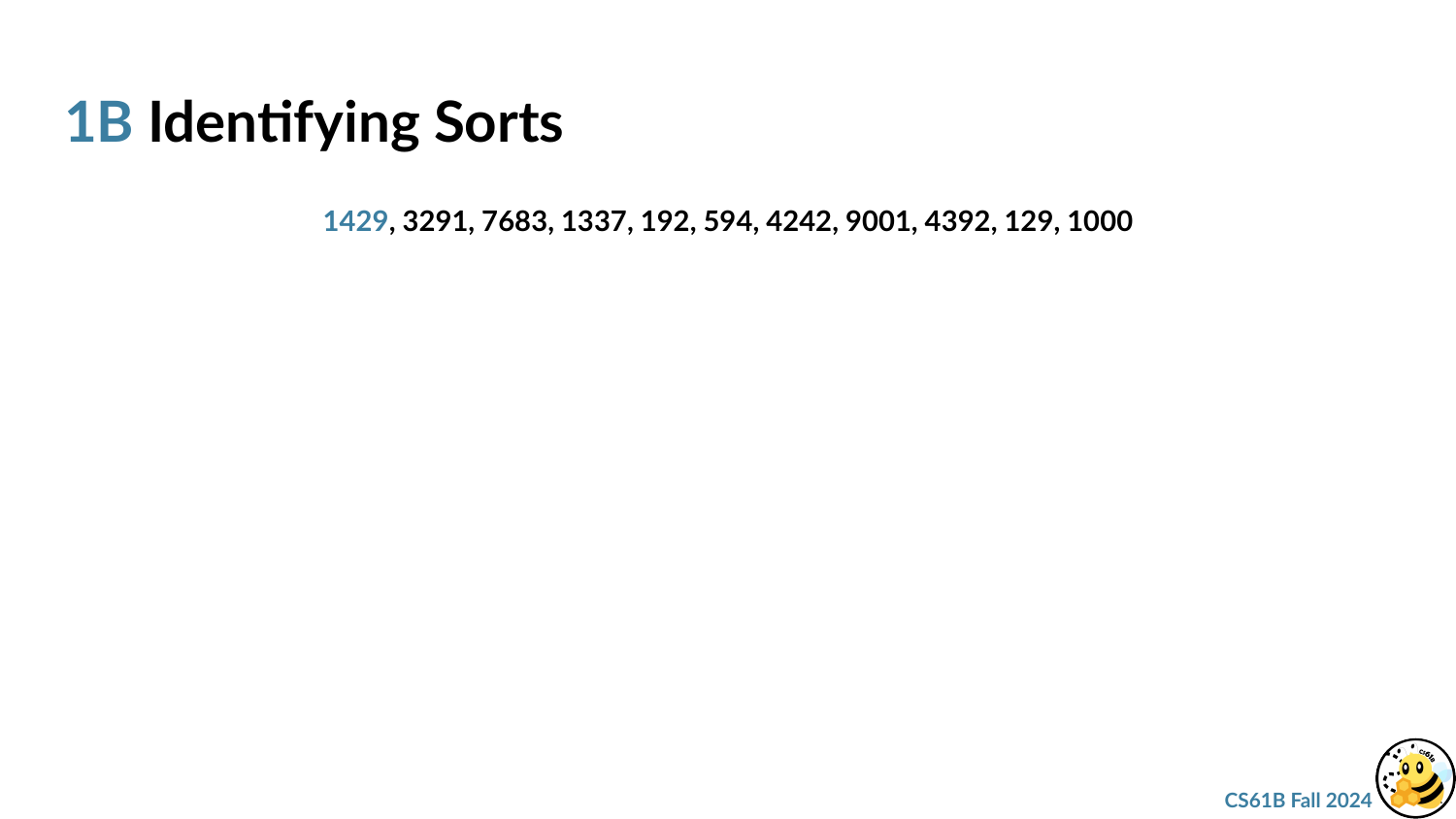

# 1B Identifying Sorts
1429, 3291, 7683, 1337, 192, 594, 4242, 9001, 4392, 129, 1000